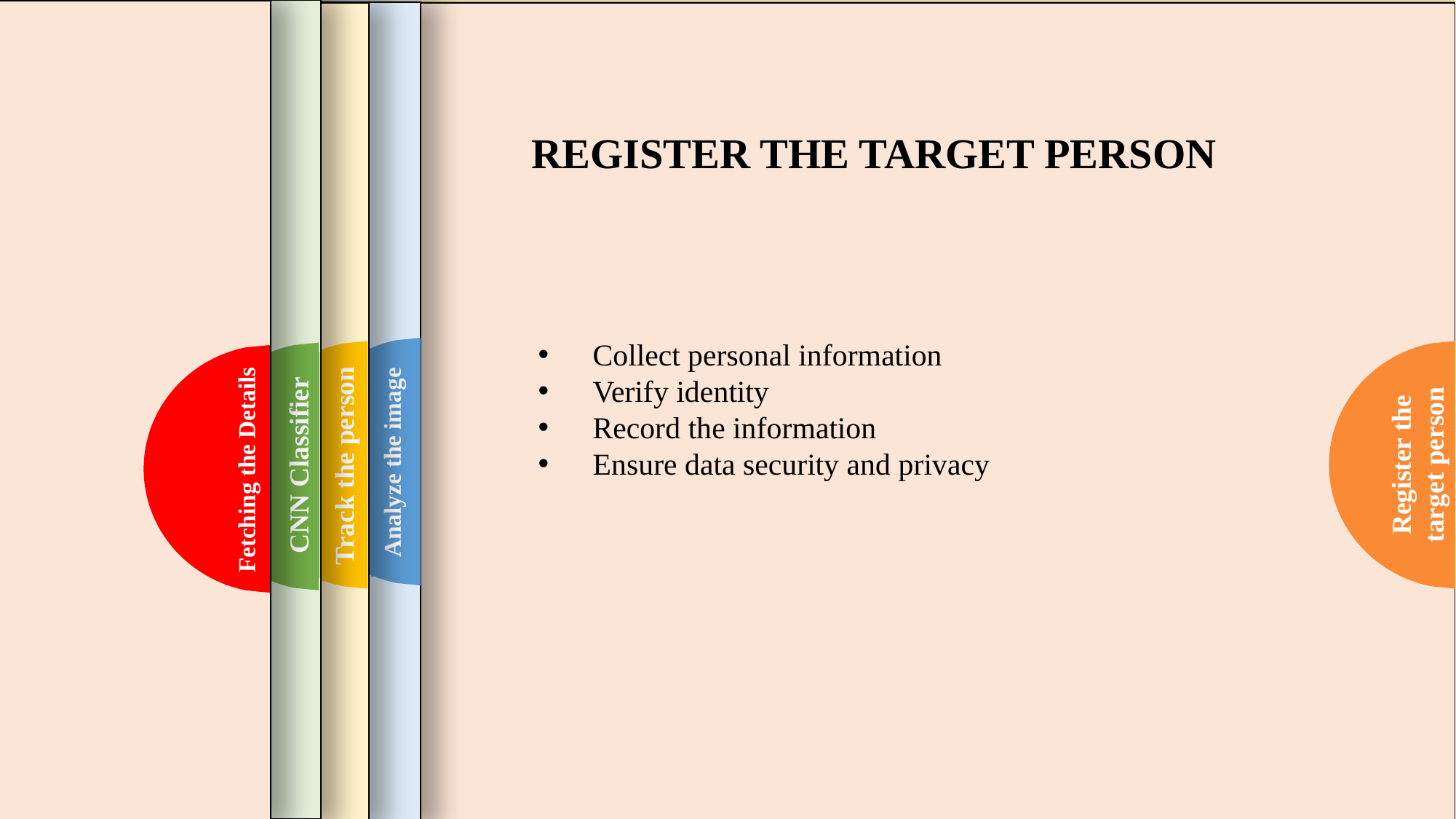

REGISTER THE TARGET PERSON
Collect personal information
Verify identity
Record the information
Ensure data security and privacy

Analyze the image

Track the person

Register the target person

CNN Classifier

Fetching the Details